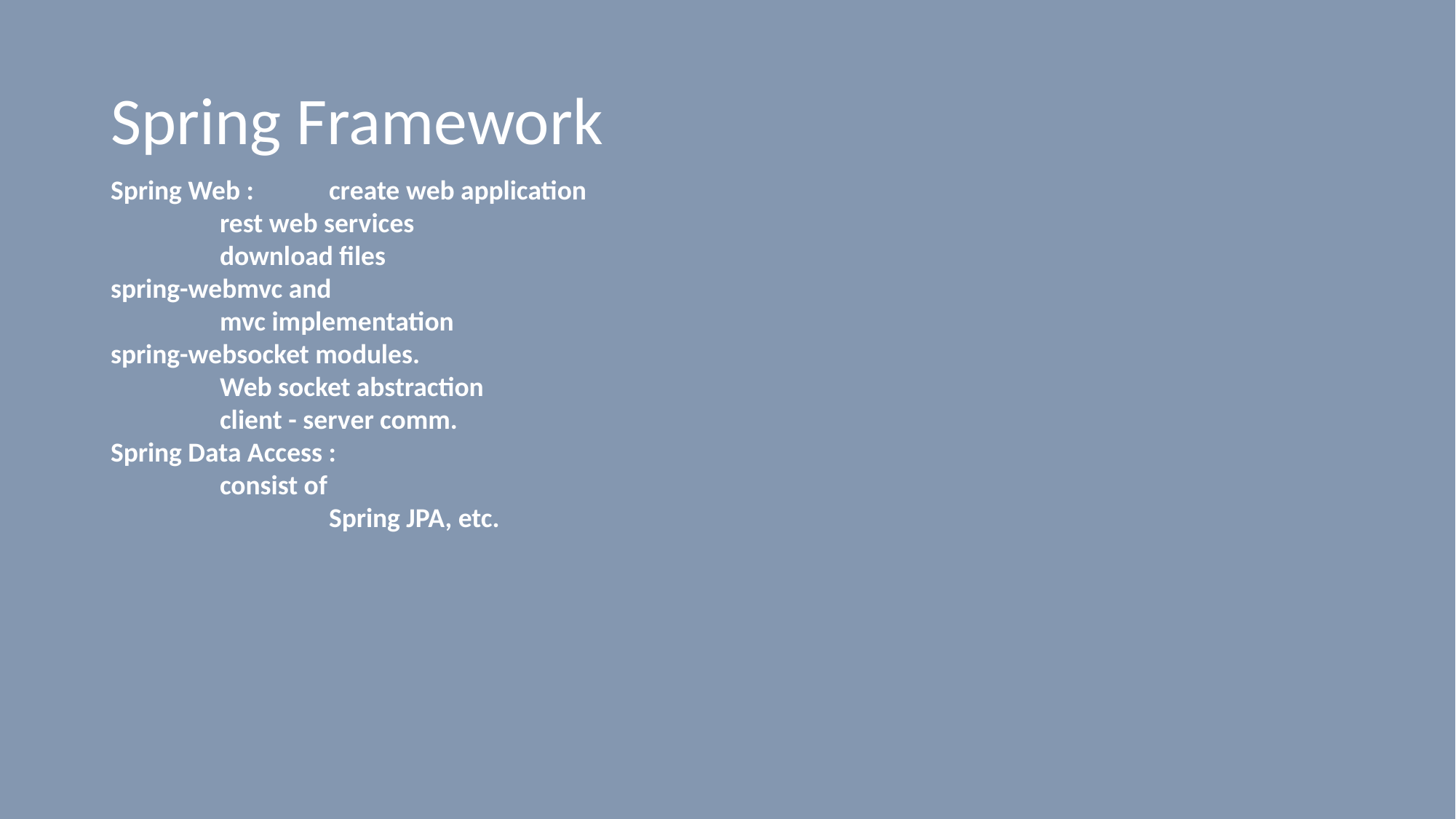

# Spring Framework
Spring Web : 	create web application
	rest web services
	download files
spring-webmvc and
	mvc implementation
spring-websocket modules.
	Web socket abstraction
	client - server comm.
Spring Data Access :
	consist of
		Spring JPA, etc.